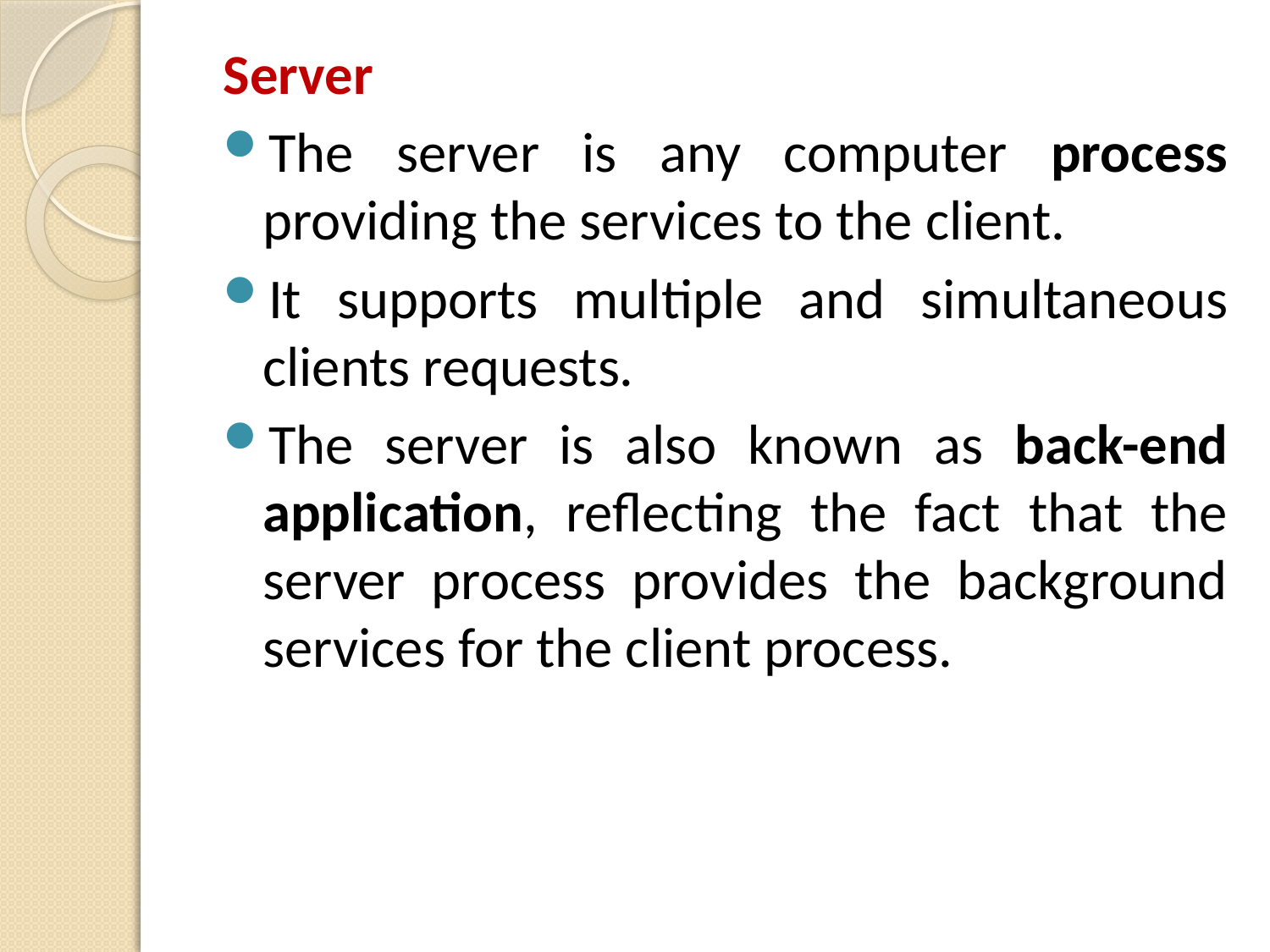

Server
The server is any computer process providing the services to the client.
It supports multiple and simultaneous clients requests.
The server is also known as back-end application, reflecting the fact that the server process provides the background services for the client process.